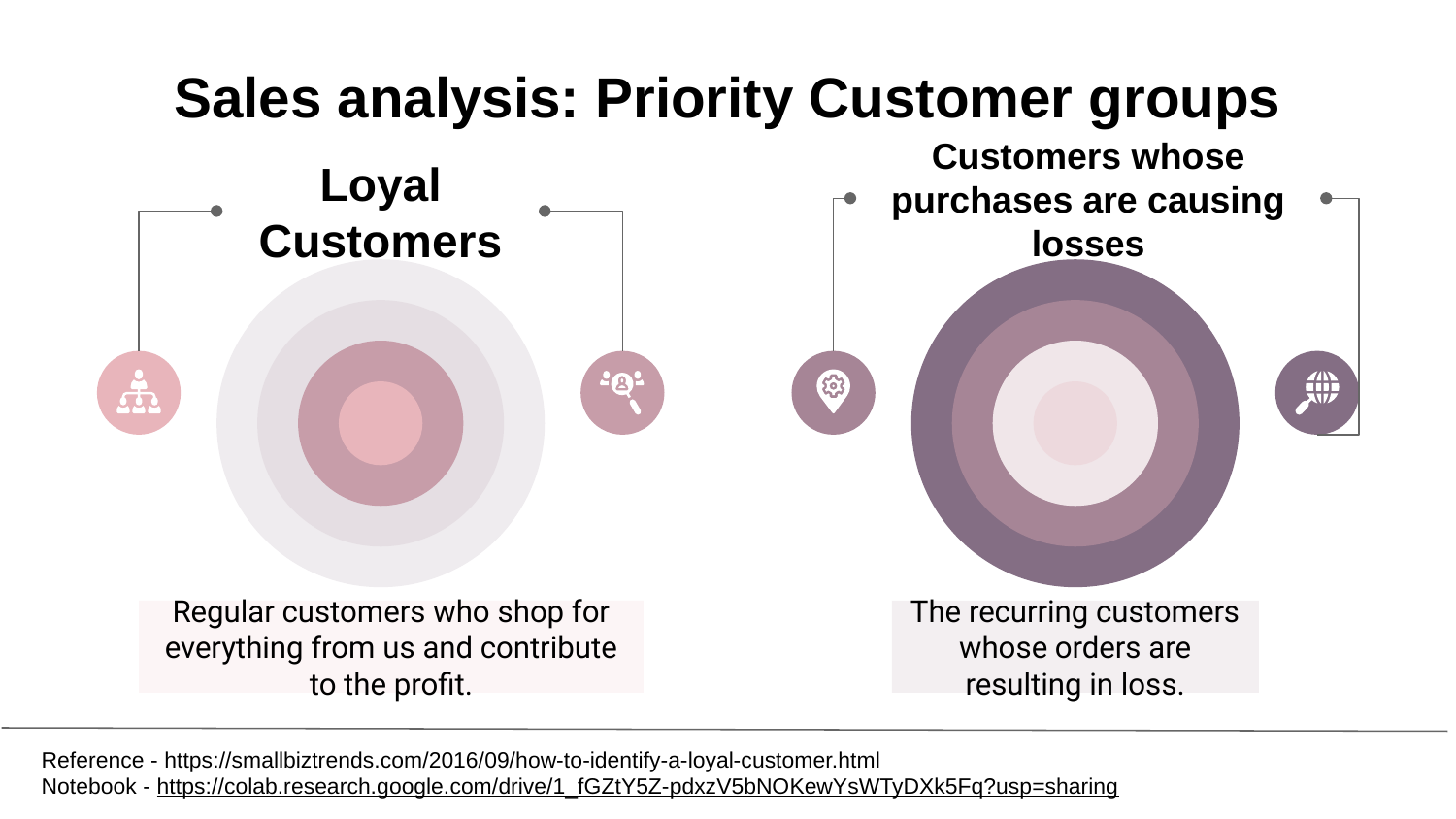

# Sales analysis: Priority Customer groups
Customers whose purchases are causing losses
Loyal Customers

Regular customers who shop for everything from us and contribute to the profit.
The recurring customers whose orders are resulting in loss.
Reference - https://smallbiztrends.com/2016/09/how-to-identify-a-loyal-customer.html
Notebook - https://colab.research.google.com/drive/1_fGZtY5Z-pdxzV5bNOKewYsWTyDXk5Fq?usp=sharing